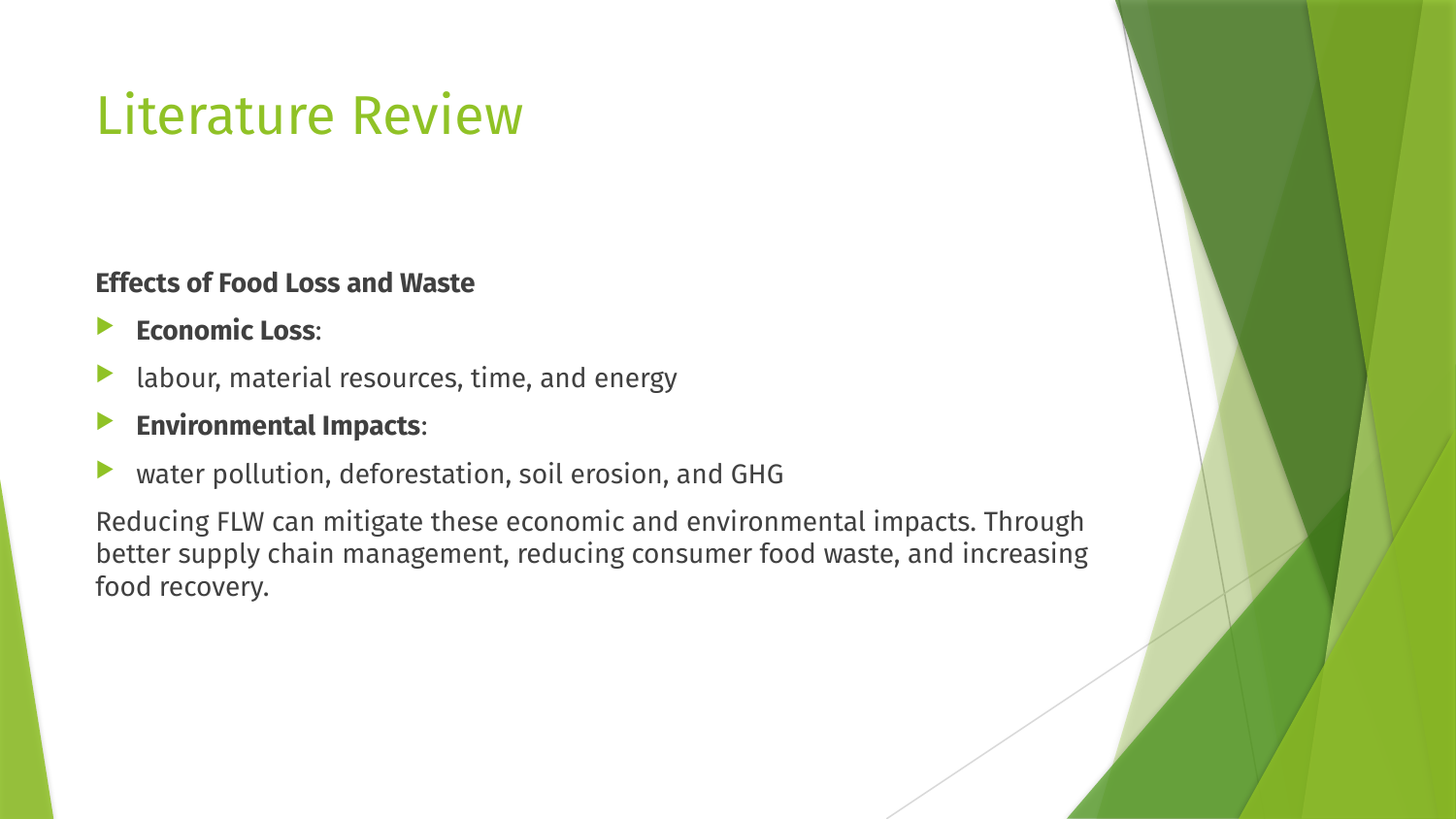

# Literature Review
Effects of Food Loss and Waste
Economic Loss:
labour, material resources, time, and energy
Environmental Impacts:
water pollution, deforestation, soil erosion, and GHG
Reducing FLW can mitigate these economic and environmental impacts. Through better supply chain management, reducing consumer food waste, and increasing food recovery.